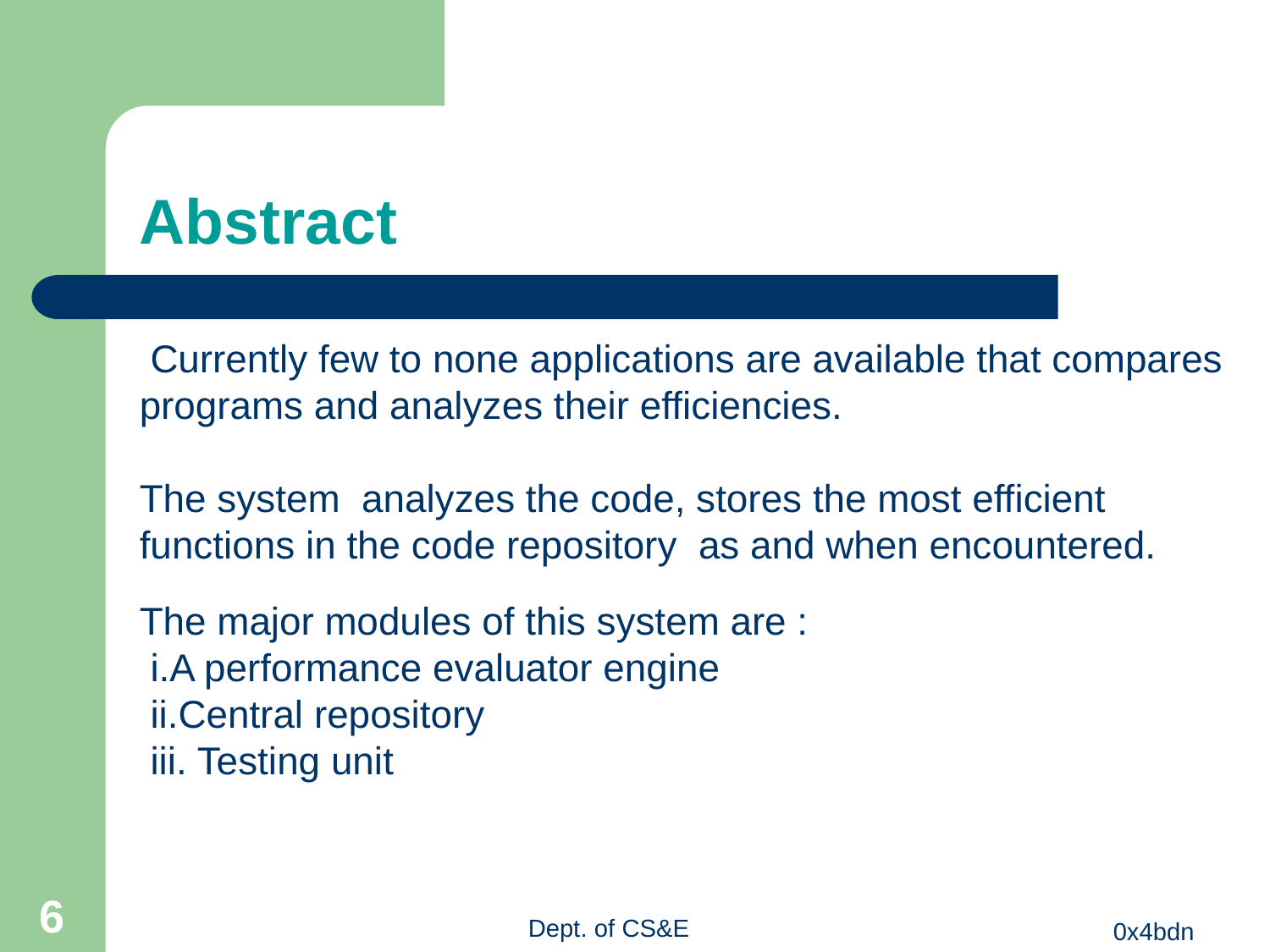

Abstract
 Currently few to none applications are available that compares programs and analyzes their efficiencies.

The system  analyzes the code, stores the most efficient functions in the code repository  as and when encountered.

The major modules of this system are :
 i.A performance evaluator engine
 ii.Central repository
 iii. Testing unit

6
Dept. of CS&E
 	0x4bdn